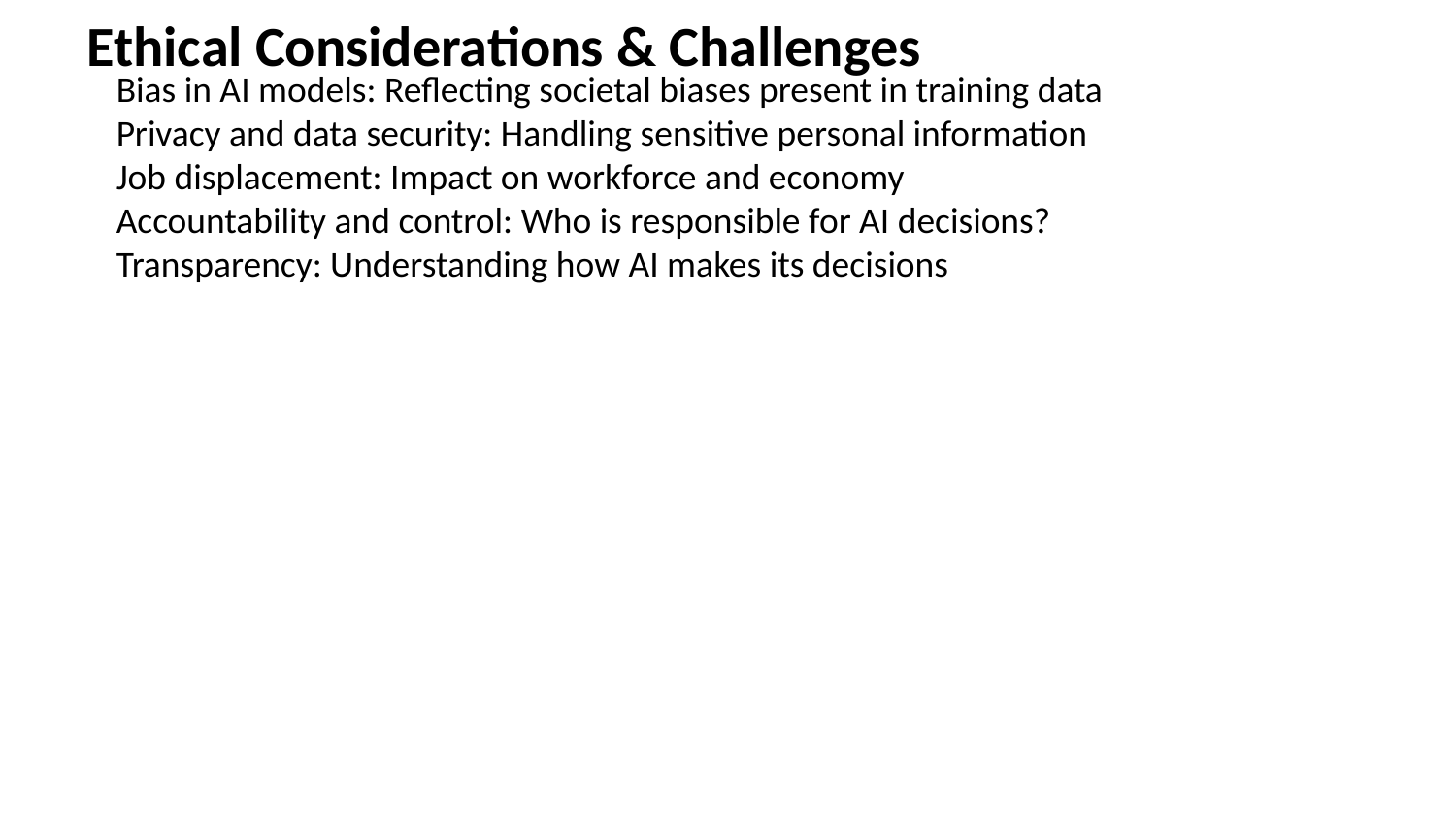

Ethical Considerations & Challenges
Bias in AI models: Reflecting societal biases present in training data
Privacy and data security: Handling sensitive personal information
Job displacement: Impact on workforce and economy
Accountability and control: Who is responsible for AI decisions?
Transparency: Understanding how AI makes its decisions